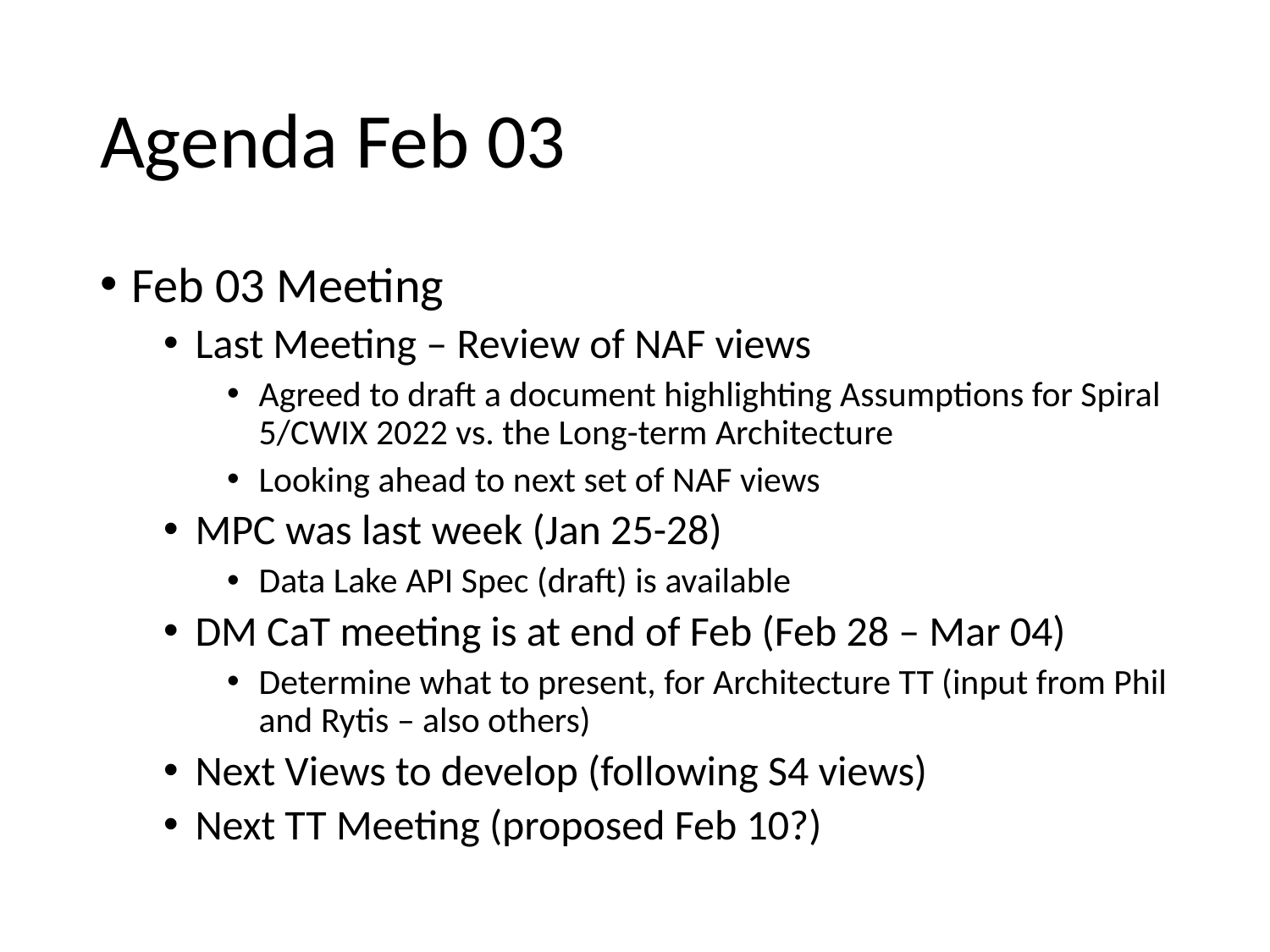

# Agenda Feb 03
Feb 03 Meeting
Last Meeting – Review of NAF views
Agreed to draft a document highlighting Assumptions for Spiral 5/CWIX 2022 vs. the Long-term Architecture
Looking ahead to next set of NAF views
MPC was last week (Jan 25-28)
Data Lake API Spec (draft) is available
DM CaT meeting is at end of Feb (Feb 28 – Mar 04)
Determine what to present, for Architecture TT (input from Phil and Rytis – also others)
Next Views to develop (following S4 views)
Next TT Meeting (proposed Feb 10?)